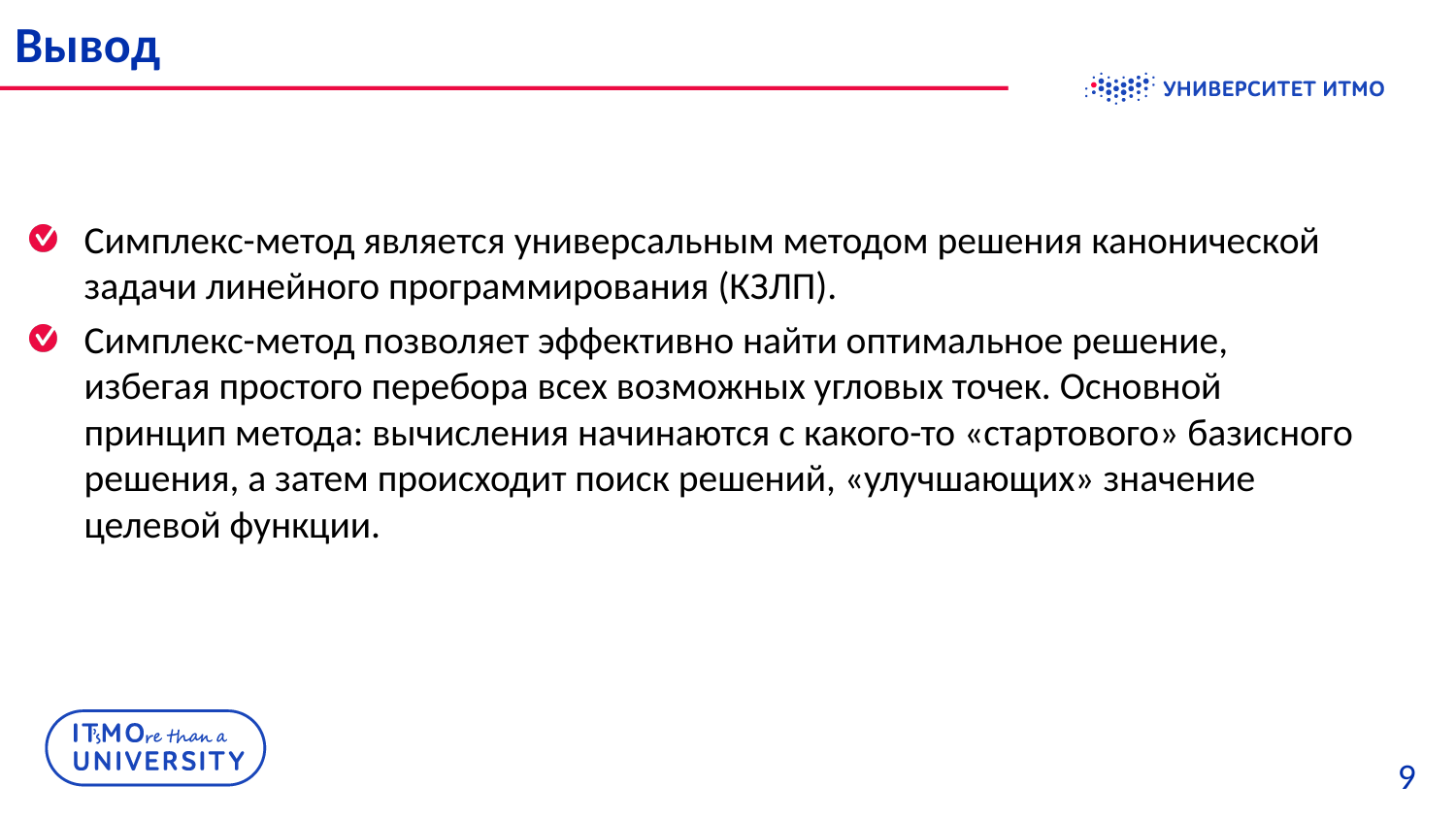

# Вывод
Симплекс-метод является универсальным методом решения канонической задачи линейного программирования (КЗЛП).
Симплекс-метод позволяет эффективно найти оптимальное решение, избегая простого перебора всех возможных угловых точек. Основной принцип метода: вычисления начинаются с какого-то «стартового» базисного решения, а затем происходит поиск решений, «улучшающих» значение целевой функции.